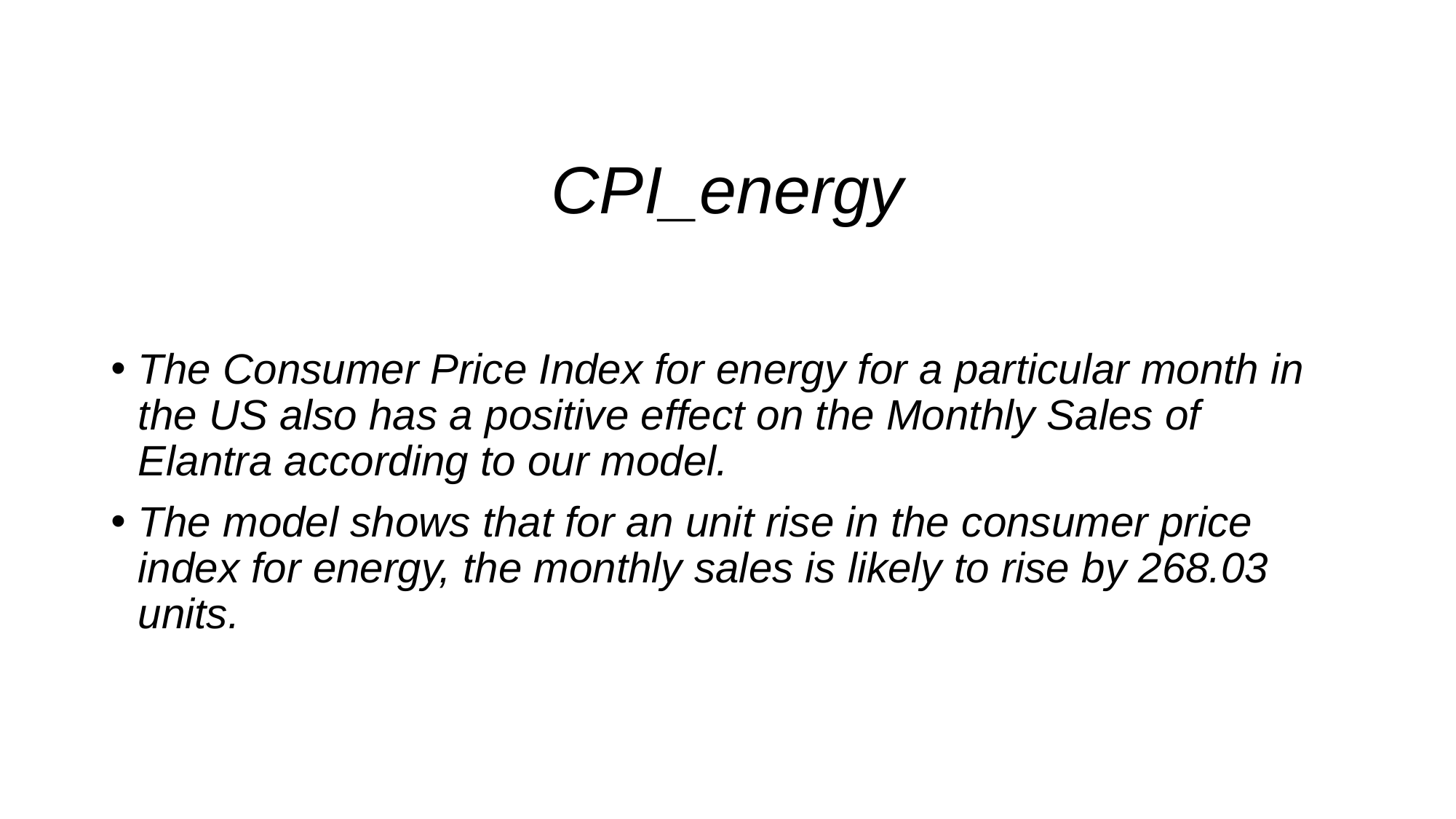

# CPI_energy
The Consumer Price Index for energy for a particular month in the US also has a positive effect on the Monthly Sales of Elantra according to our model.
The model shows that for an unit rise in the consumer price index for energy, the monthly sales is likely to rise by 268.03 units.